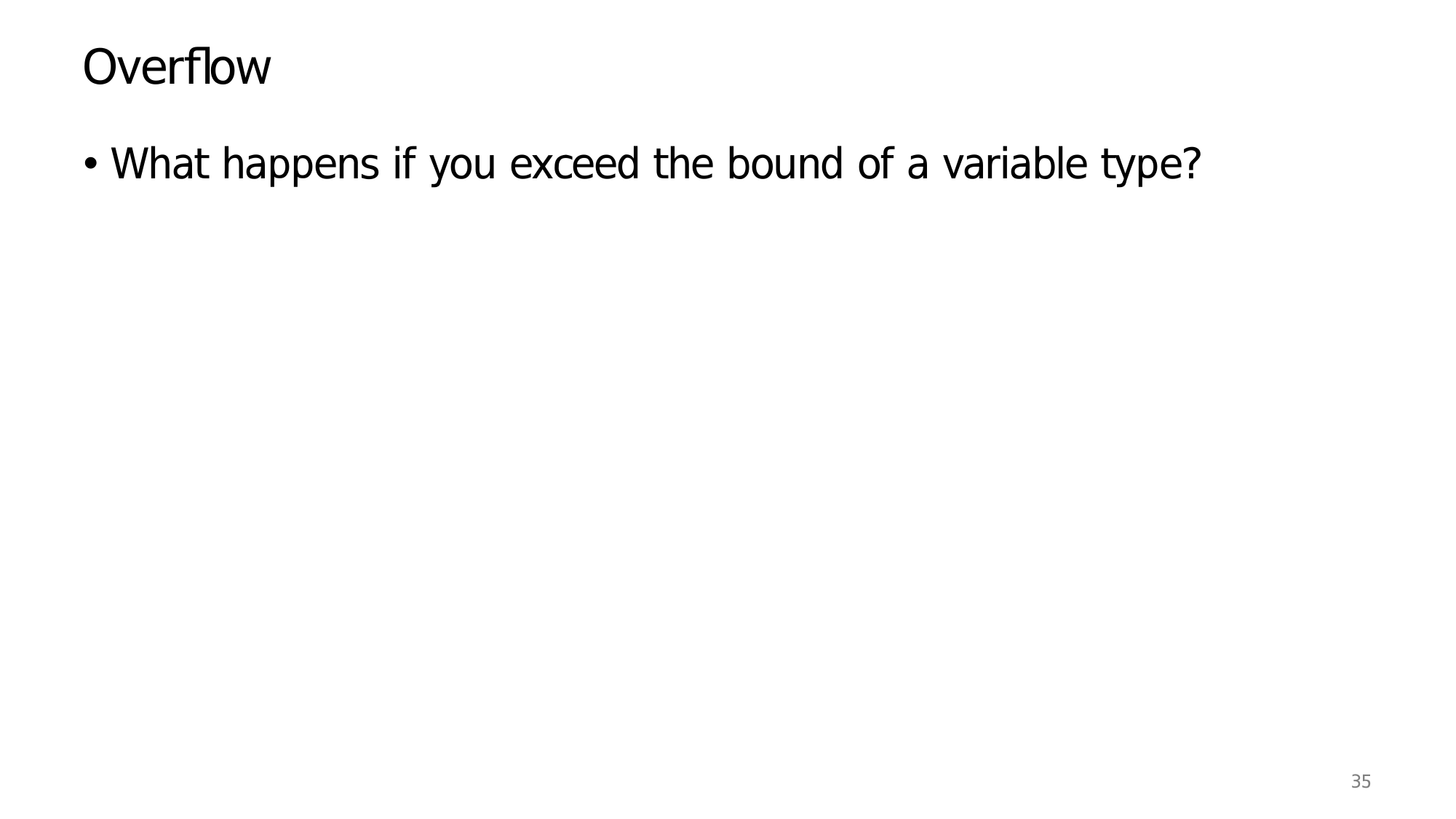

# Overflow
What happens if you exceed the bound of a variable type?

35